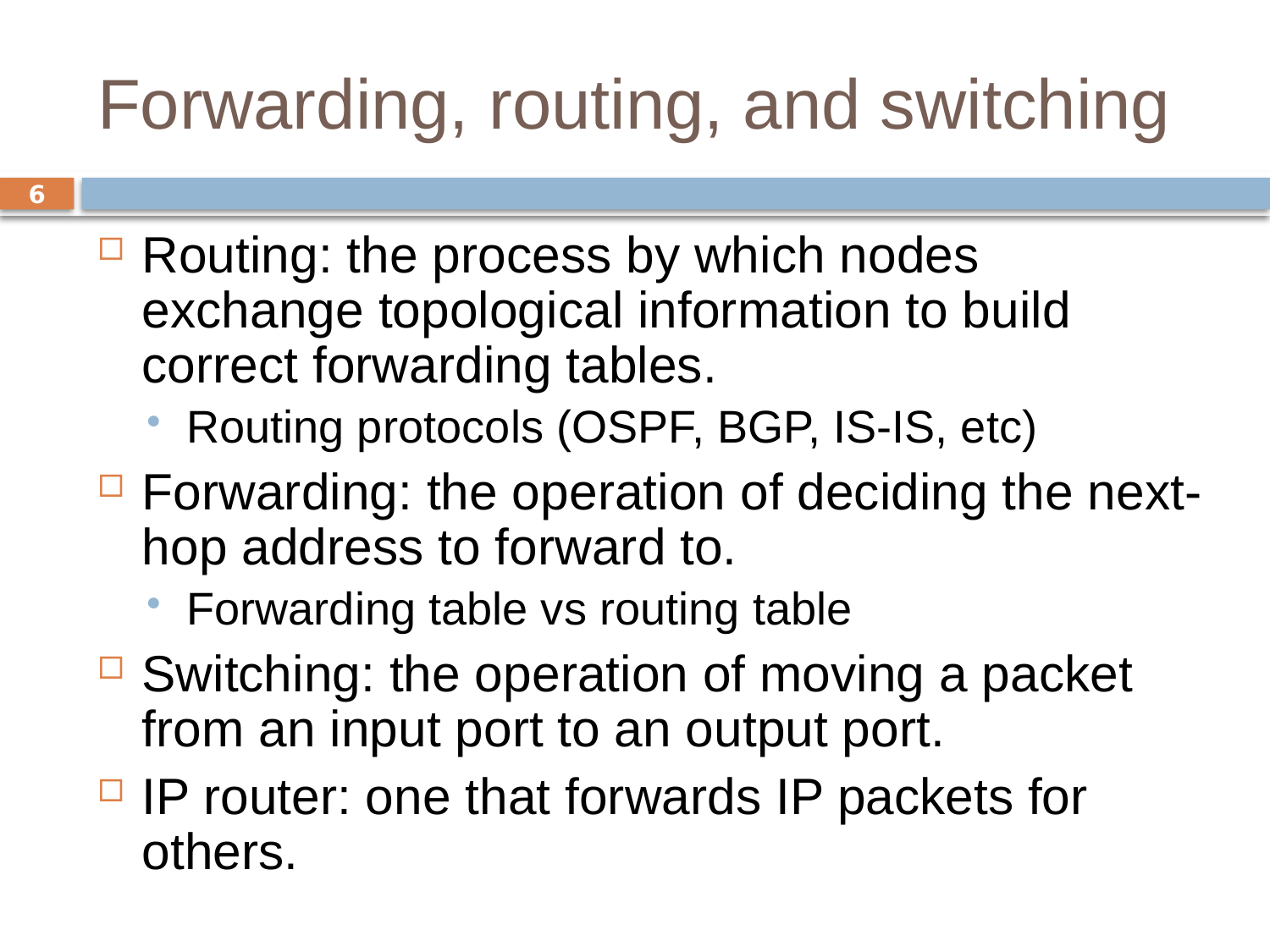

# Forwarding, routing, and switching
6
Routing: the process by which nodes exchange topological information to build correct forwarding tables.
Routing protocols (OSPF, BGP, IS-IS, etc)
Forwarding: the operation of deciding the next-hop address to forward to.
Forwarding table vs routing table
Switching: the operation of moving a packet from an input port to an output port.
IP router: one that forwards IP packets for others.